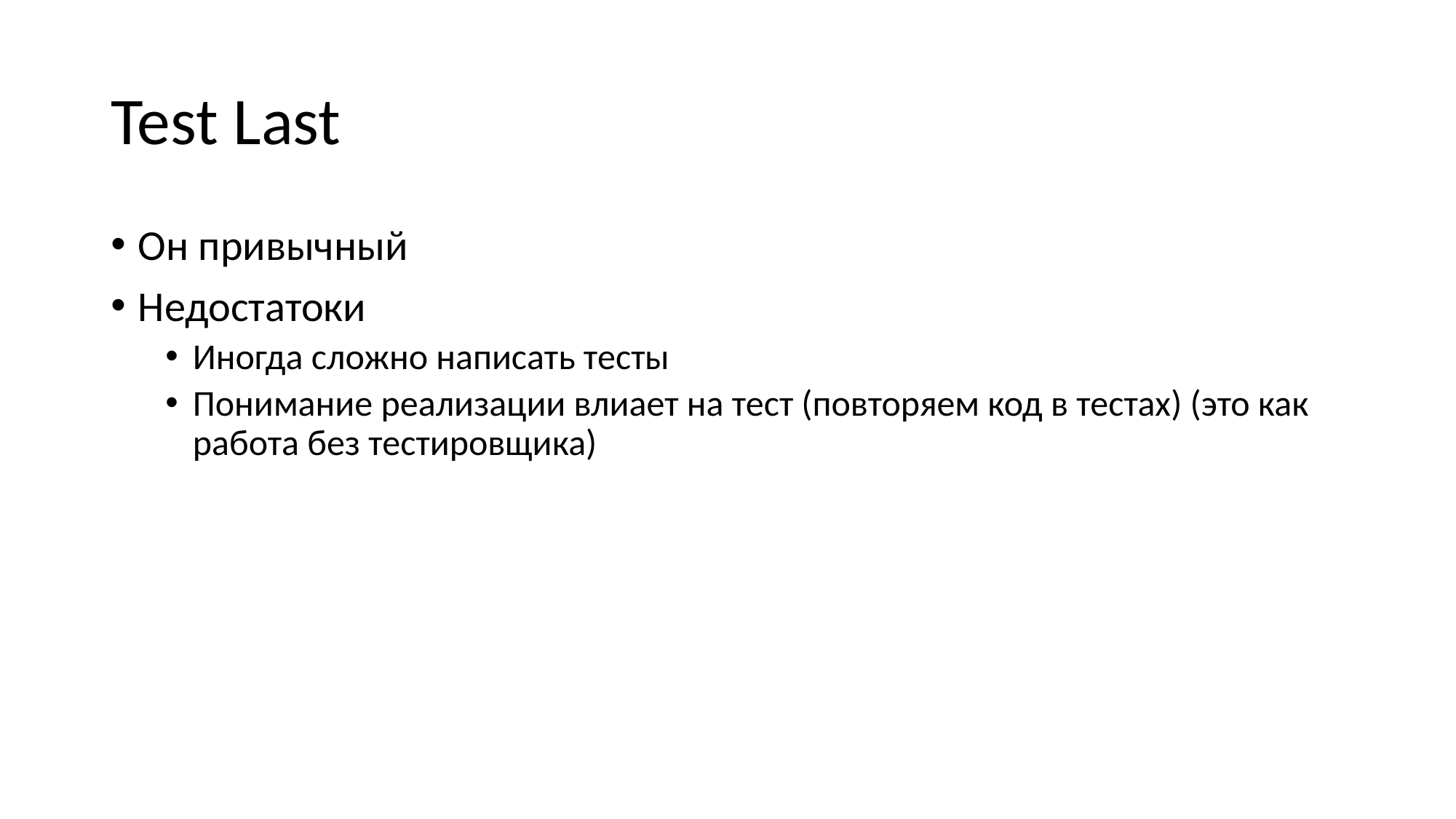

# Test Last
Он привычный
Недостатоки
Иногда сложно написать тесты
Понимание реализации влиает на тест (повторяем код в тестах) (это как работа без тестировщика)